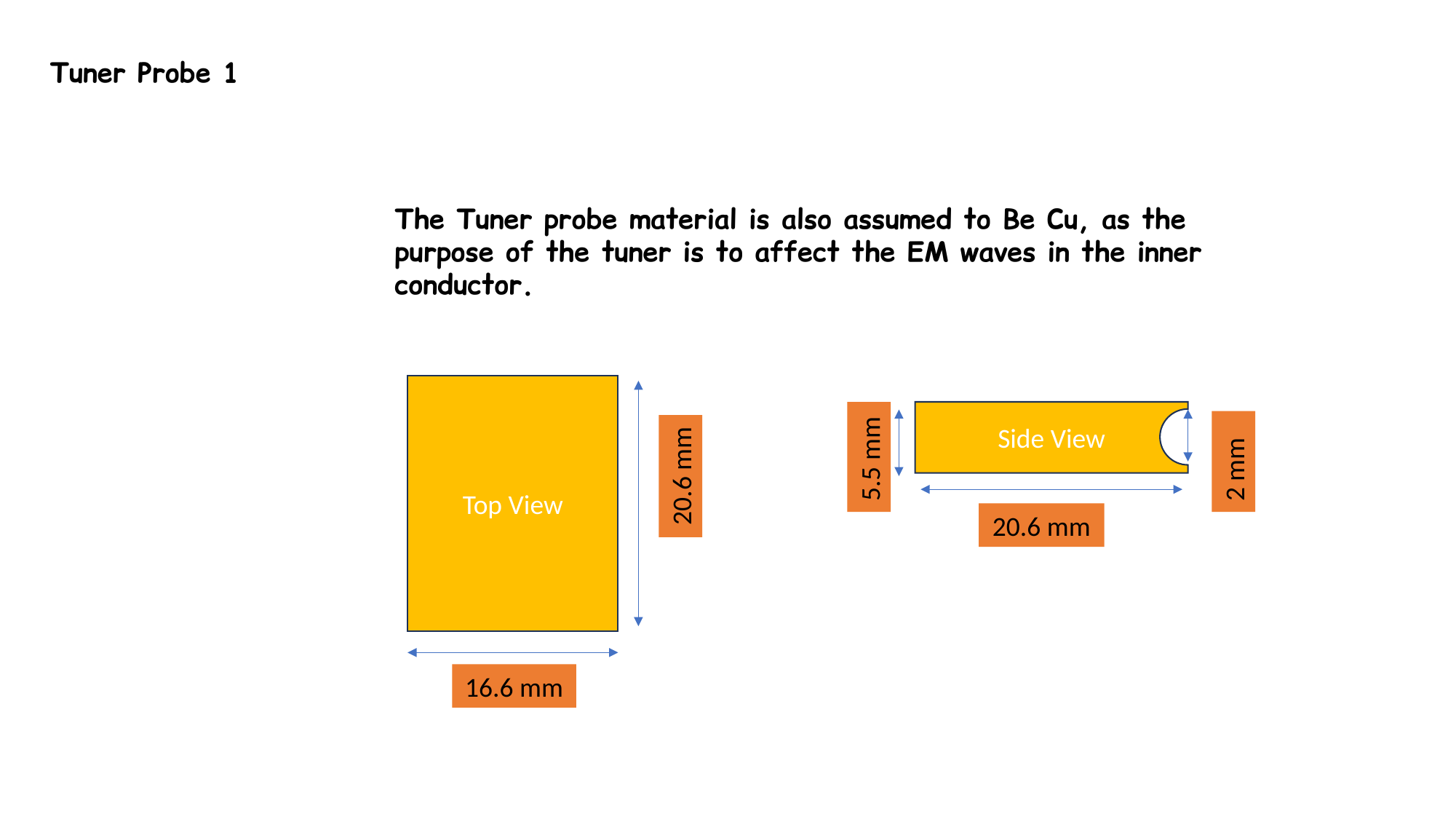

Tuner Probe 1
The Tuner probe material is also assumed to Be Cu, as the purpose of the tuner is to affect the EM waves in the inner conductor.
Top View
Side View
5.5 mm
2 mm
20.6 mm
20.6 mm
16.6 mm